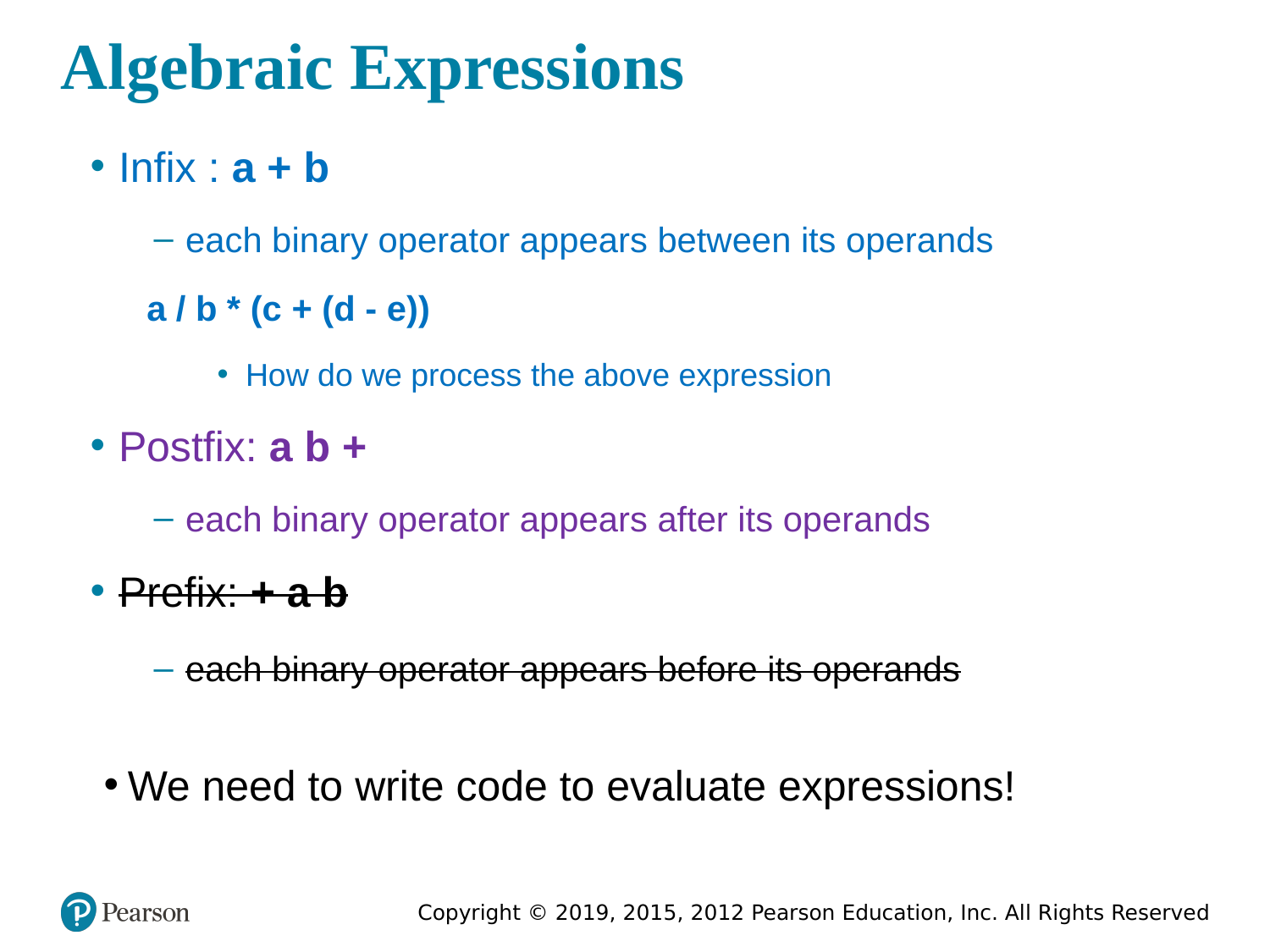

# Algebraic Expressions
Infix : a + b
each binary operator appears between its operands
a / b * (c + (d - e))
How do we process the above expression
Postfix: a b +
each binary operator appears after its operands
Prefix: + a b
each binary operator appears before its operands
We need to write code to evaluate expressions!